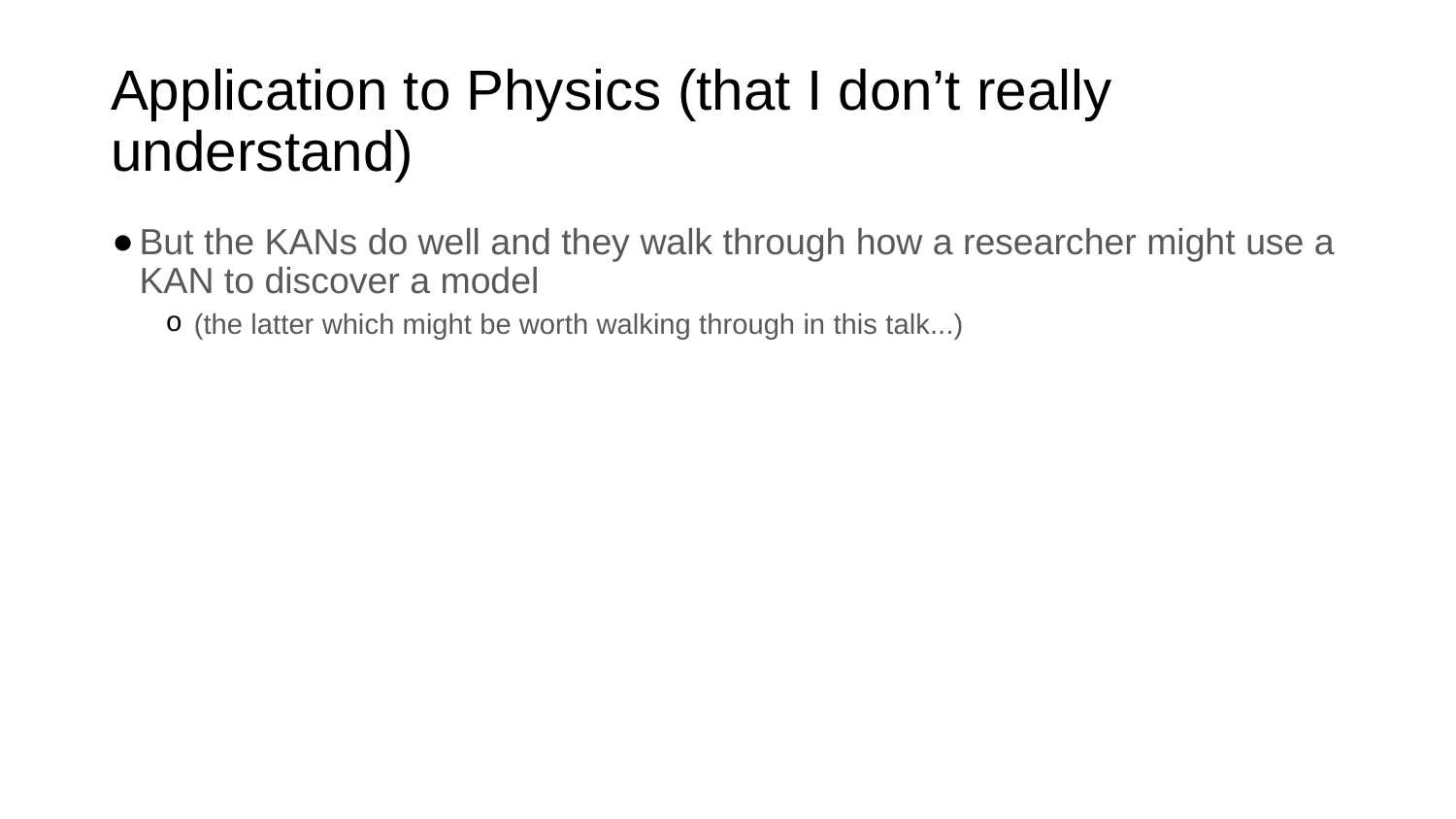

# Application to Physics (that I don’t really understand)
But the KANs do well and they walk through how a researcher might use a KAN to discover a model
(the latter which might be worth walking through in this talk...)